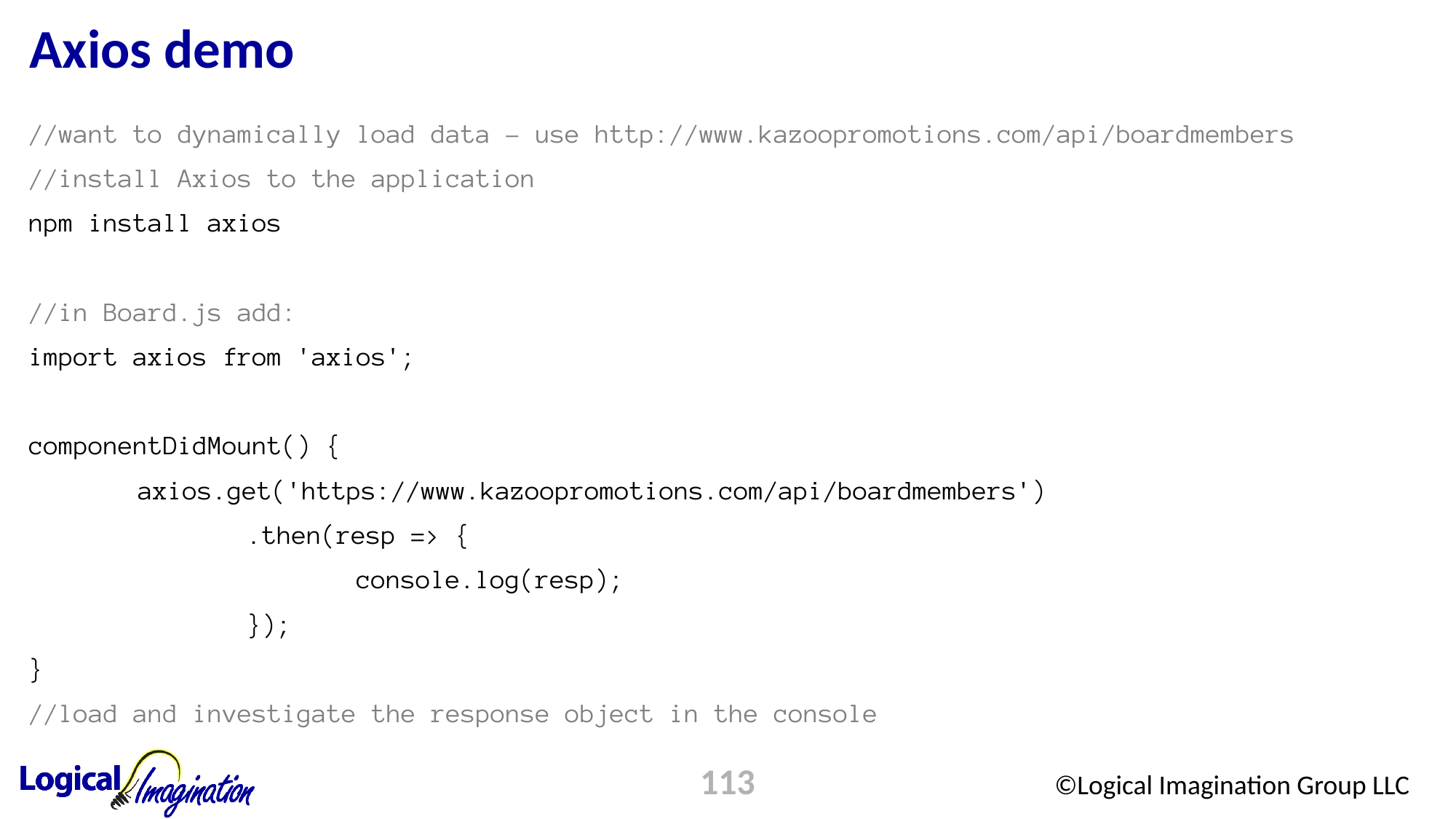

# Axios demo
//want to dynamically load data – use http://www.kazoopromotions.com/api/boardmembers
//install Axios to the application
npm install axios

//in Board.js add:
import axios from 'axios';

componentDidMount() {
	axios.get('https://www.kazoopromotions.com/api/boardmembers')
		.then(resp => {
			console.log(resp);
		});
}
//load and investigate the response object in the console
113